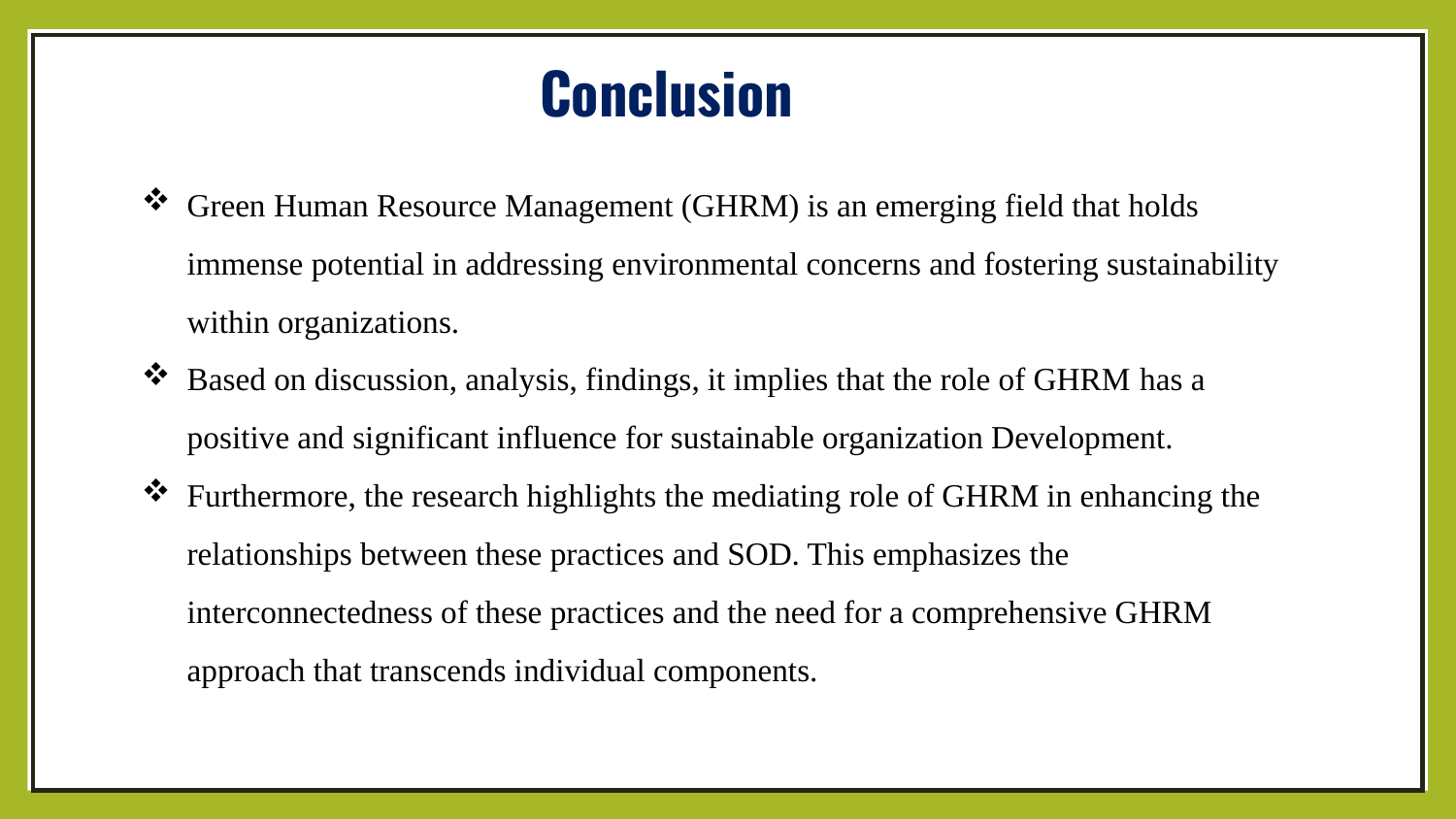

Conclusion

Green Human Resource Management (GHRM) is an emerging field that holds immense potential in addressing environmental concerns and fostering sustainability within organizations.
Based on discussion, analysis, findings, it implies that the role of GHRM has a positive and significant influence for sustainable organization Development.
Furthermore, the research highlights the mediating role of GHRM in enhancing the relationships between these practices and SOD. This emphasizes the interconnectedness of these practices and the need for a comprehensive GHRM approach that transcends individual components.